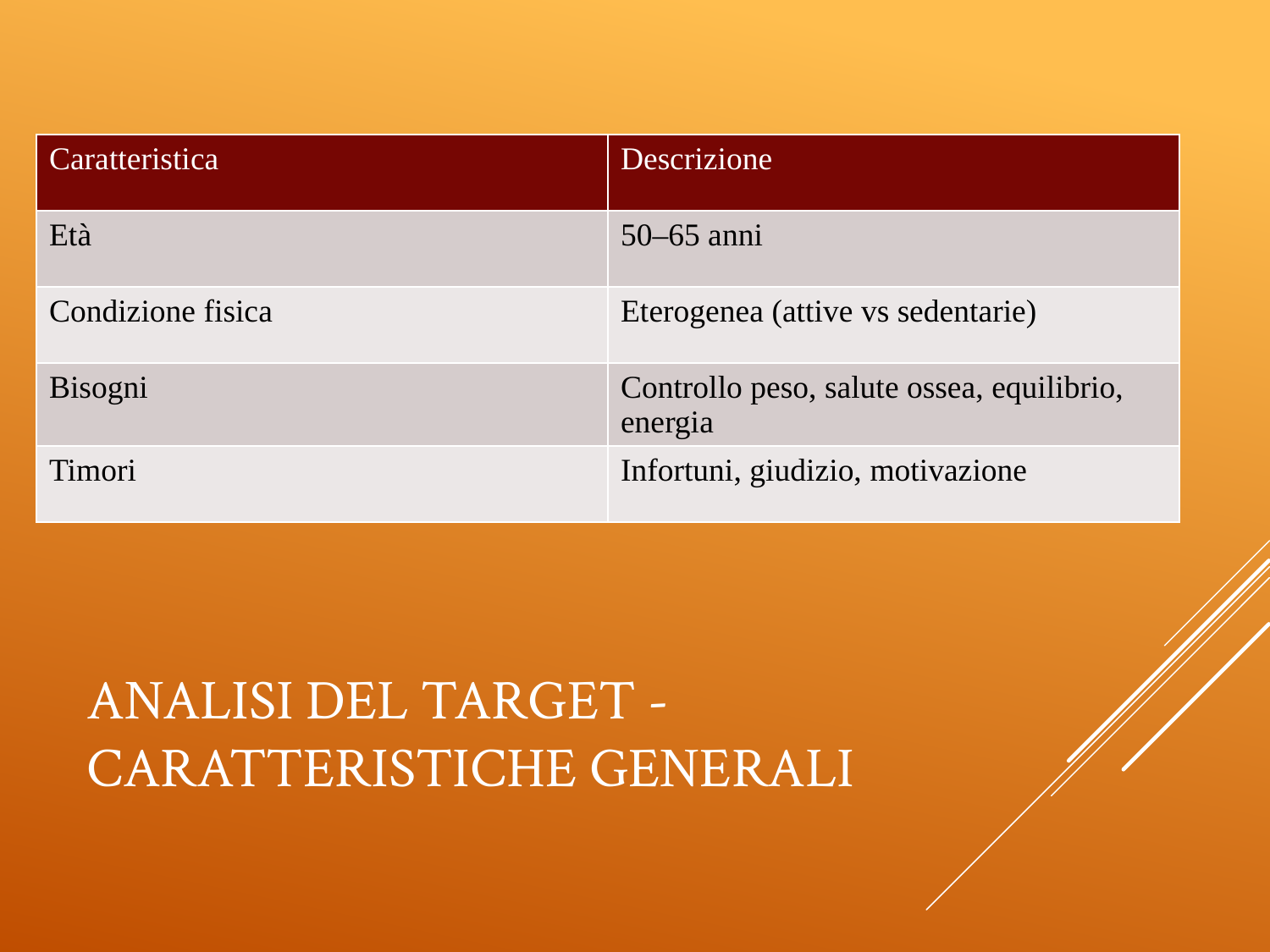

| Caratteristica | Descrizione |
| --- | --- |
| Età | 50–65 anni |
| Condizione fisica | Eterogenea (attive vs sedentarie) |
| Bisogni | Controllo peso, salute ossea, equilibrio, energia |
| Timori | Infortuni, giudizio, motivazione |
# Analisi del target - Caratteristiche generali